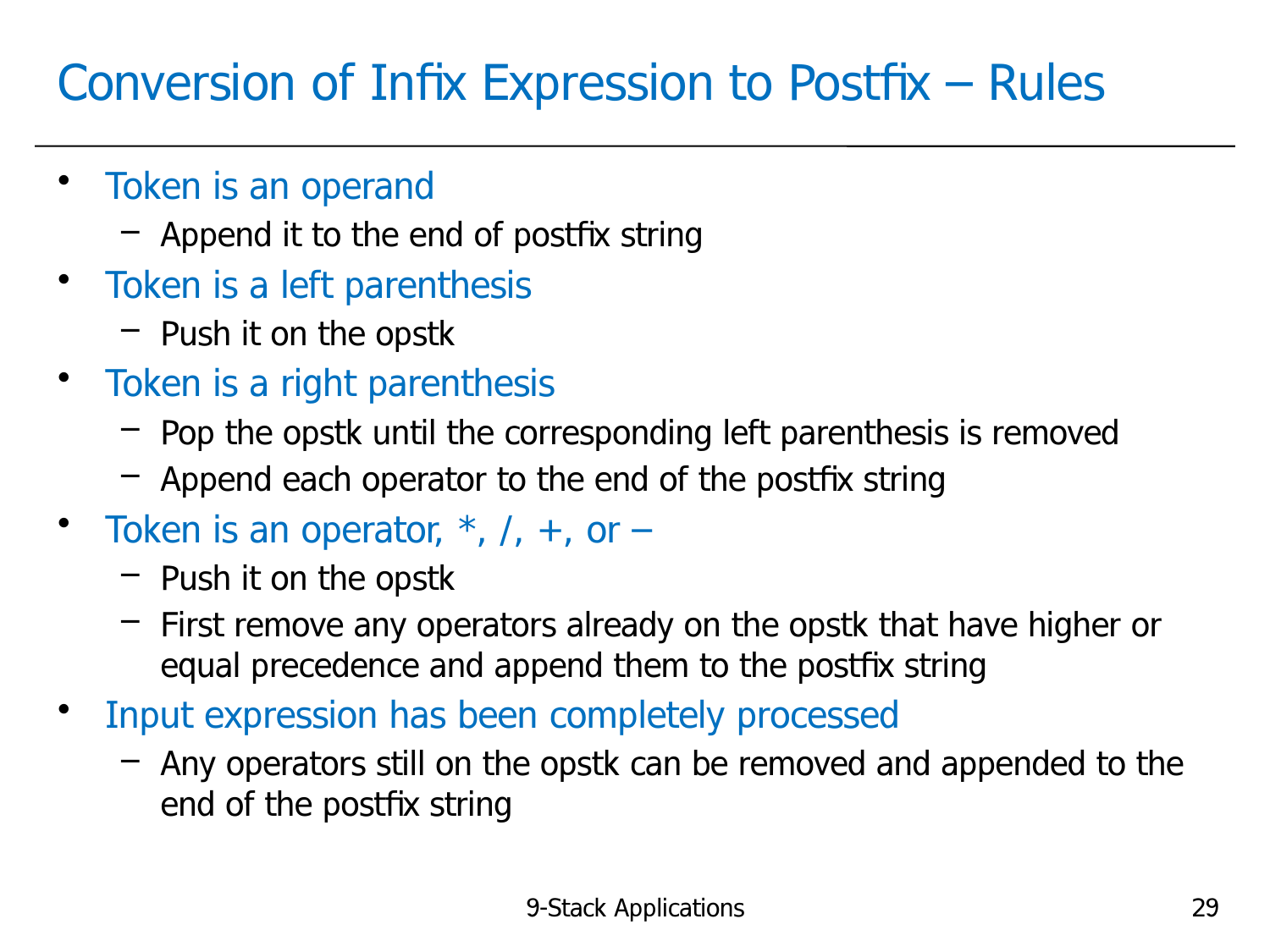

# Conversion of Infix Expression to Postfix – Rules
Token is an operand
Append it to the end of postfix string
Token is a left parenthesis
Push it on the opstk
Token is a right parenthesis
Pop the opstk until the corresponding left parenthesis is removed
Append each operator to the end of the postfix string
Token is an operator, *, /, +, or –
Push it on the opstk
First remove any operators already on the opstk that have higher or equal precedence and append them to the postfix string
Input expression has been completely processed
Any operators still on the opstk can be removed and appended to the end of the postfix string
9-Stack Applications
29